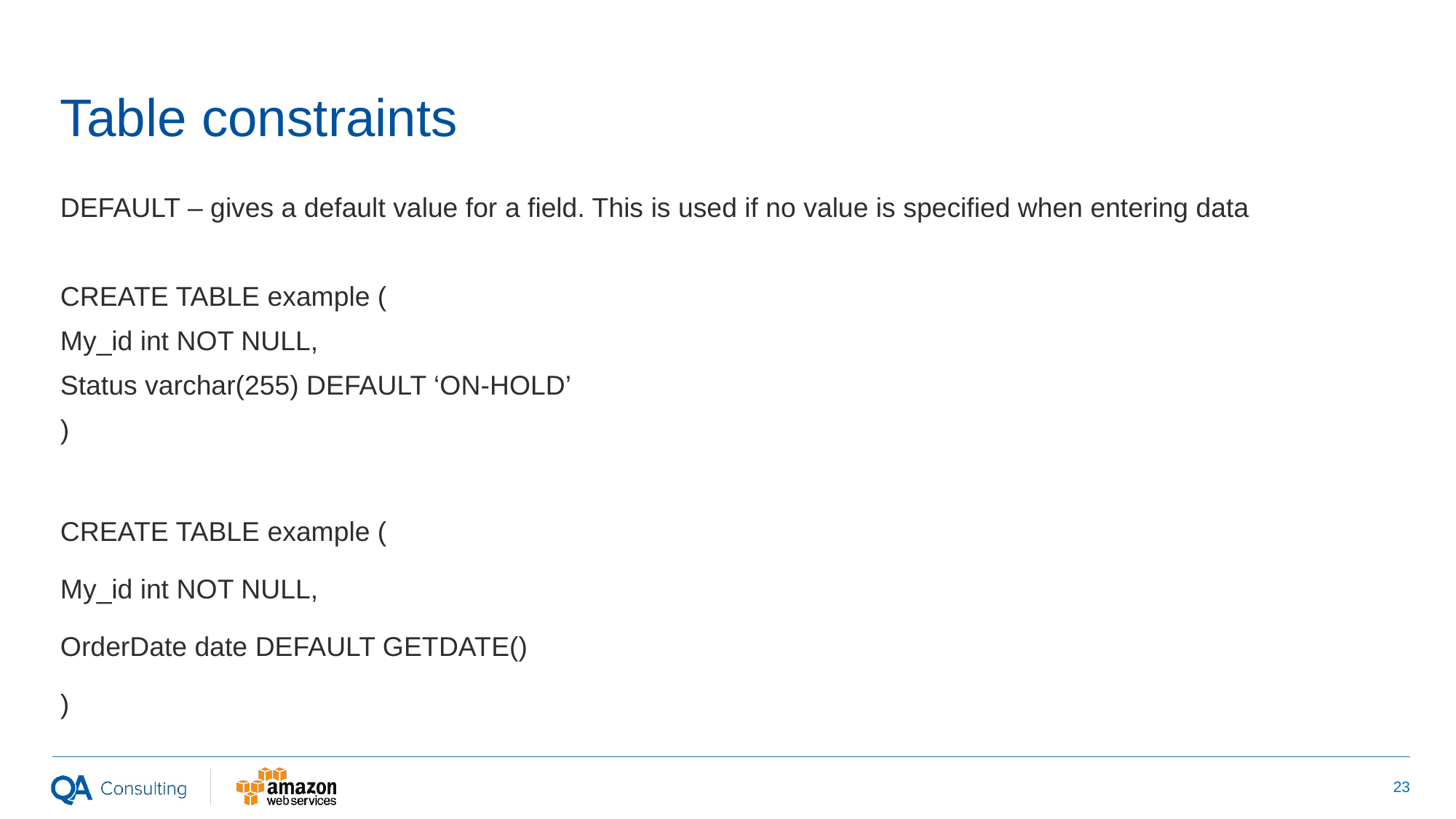

# Table constraints
DEFAULT – gives a default value for a field. This is used if no value is specified when entering data

CREATE TABLE example (
My_id int NOT NULL,
Status varchar(255) DEFAULT ‘ON-HOLD’
)

CREATE TABLE example (
My_id int NOT NULL,
OrderDate date DEFAULT GETDATE()
)